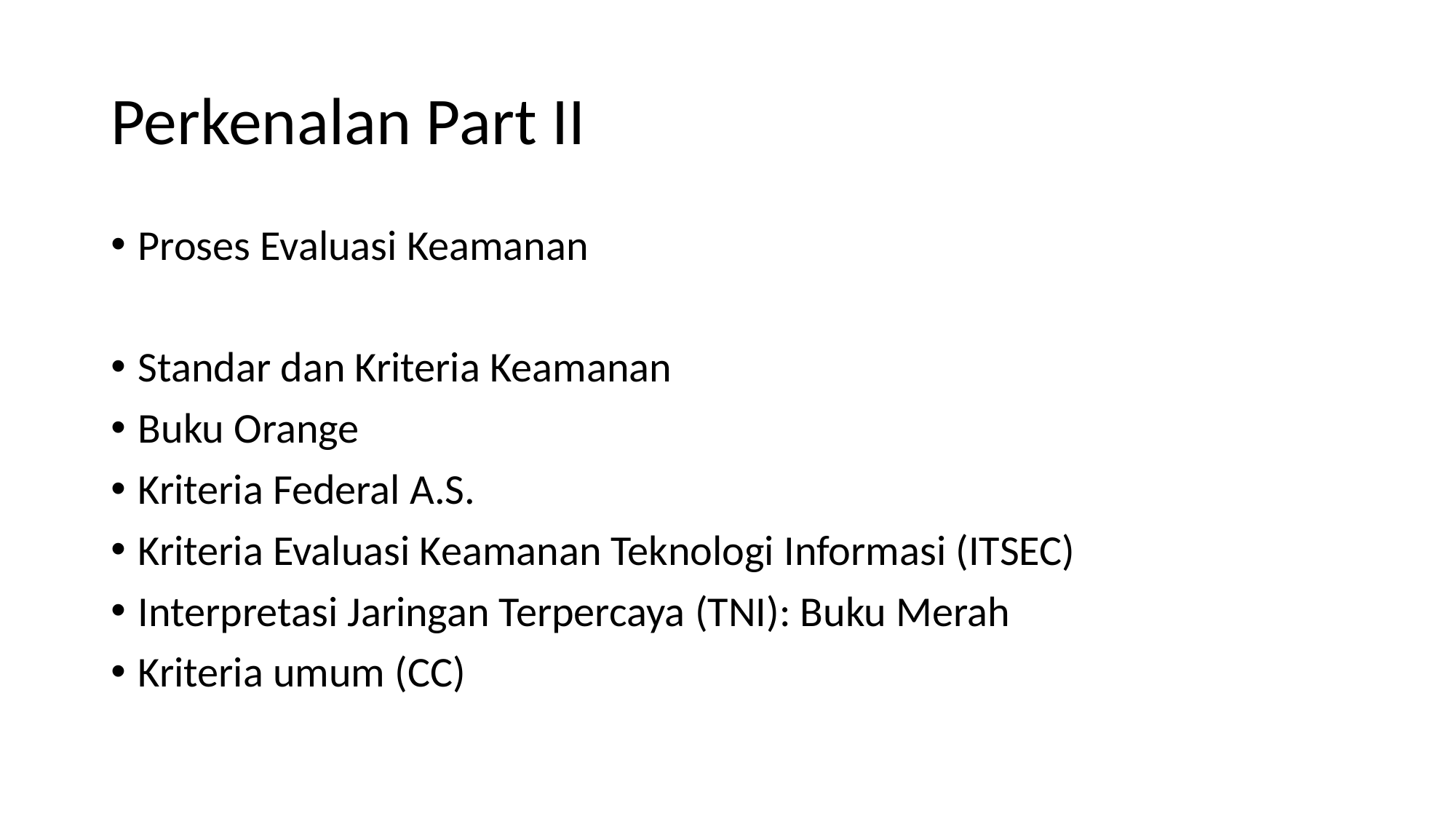

# Perkenalan Part II
Proses Evaluasi Keamanan

Standar dan Kriteria Keamanan
Buku Orange
Kriteria Federal A.S.
Kriteria Evaluasi Keamanan Teknologi Informasi (ITSEC)
Interpretasi Jaringan Terpercaya (TNI): Buku Merah
Kriteria umum (CC)